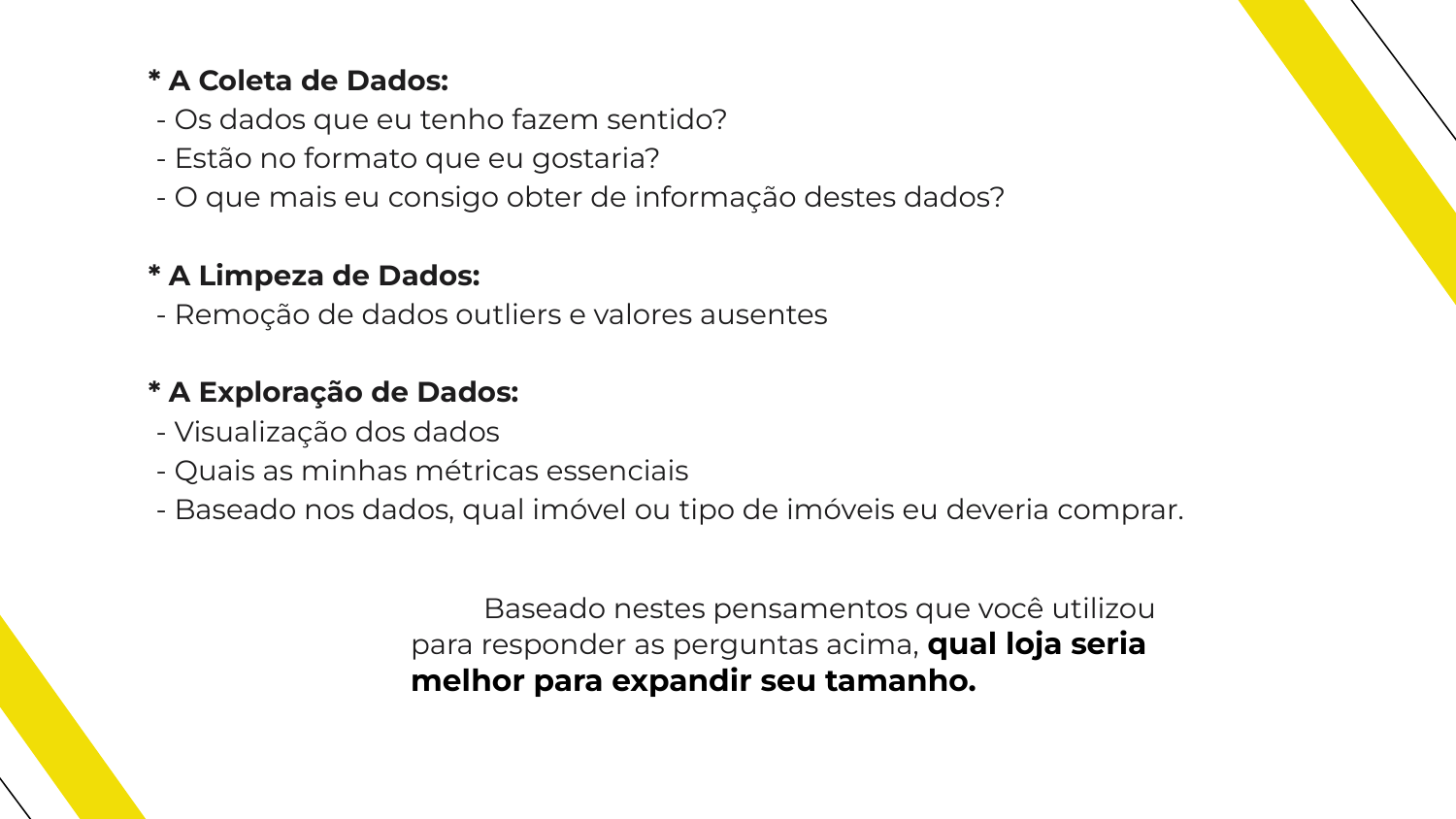

* A Coleta de Dados:
 - Os dados que eu tenho fazem sentido?
 - Estão no formato que eu gostaria?
 - O que mais eu consigo obter de informação destes dados?

* A Limpeza de Dados:
 - Remoção de dados outliers e valores ausentes

* A Exploração de Dados:
 - Visualização dos dados
 - Quais as minhas métricas essenciais
 - Baseado nos dados, qual imóvel ou tipo de imóveis eu deveria comprar.
Baseado nestes pensamentos que você utilizou para responder as perguntas acima, qual loja seria melhor para expandir seu tamanho.